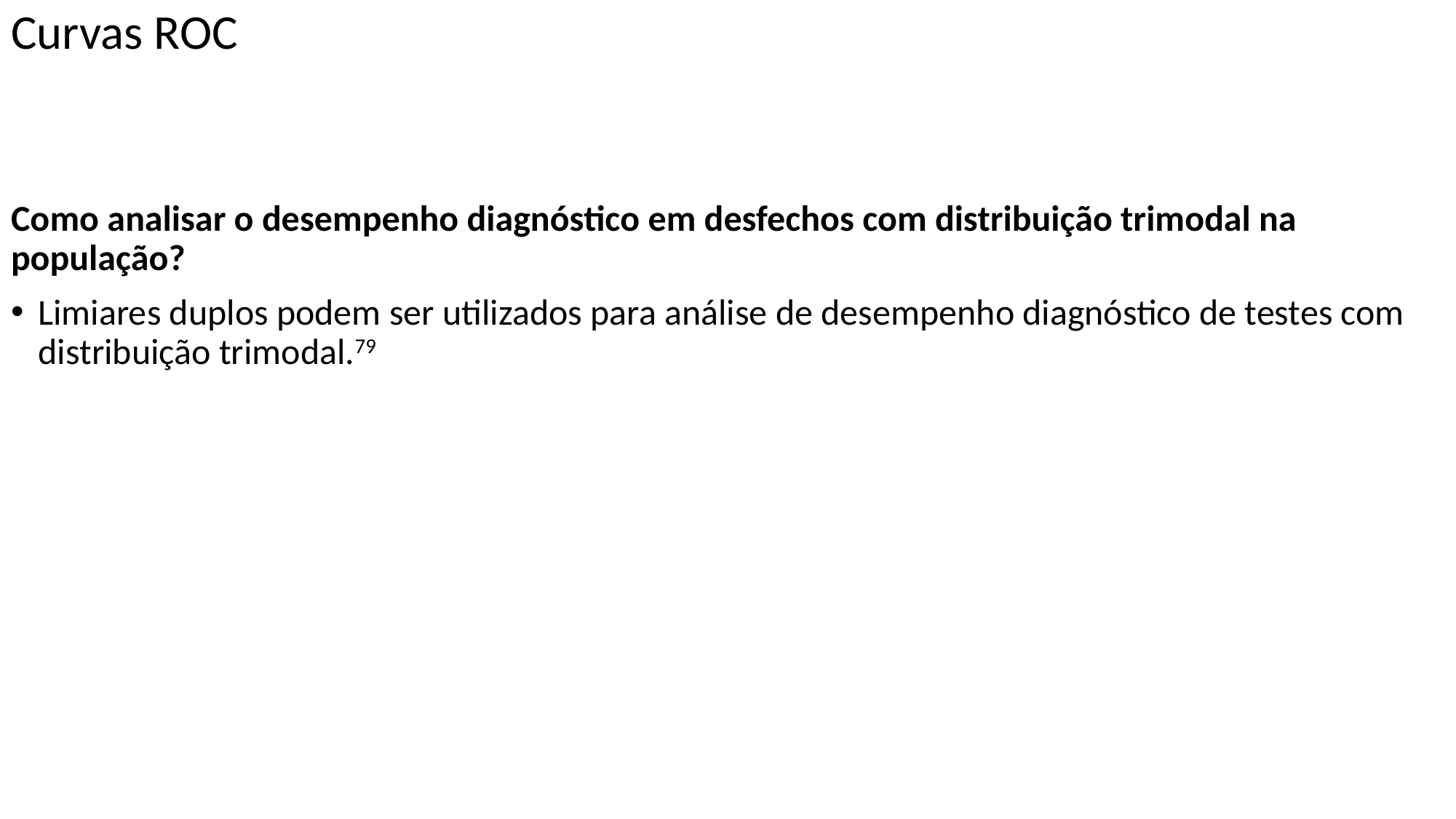

# Curvas ROC

Como analisar o desempenho diagnóstico em desfechos com distribuição trimodal na população?
Limiares duplos podem ser utilizados para análise de desempenho diagnóstico de testes com distribuição trimodal.79